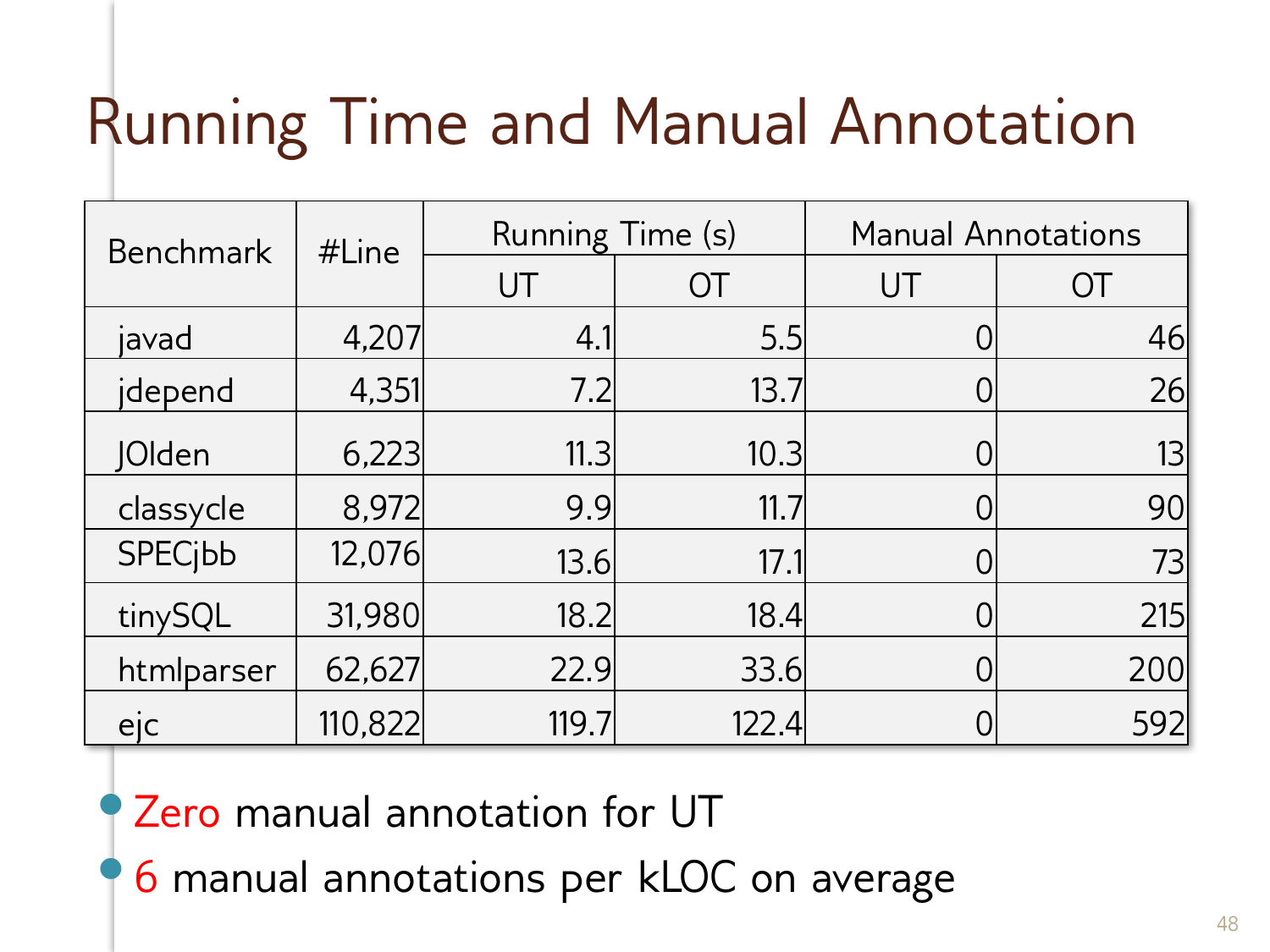

# Running Time and Manual Annotation

Zero manual annotation for UT
6 manual annotations per kLOC on average

| Benchmark | #Line | Running Time (s) |  | Manual Annotations |  |
| --- | --- | --- | --- | --- | --- |
|  |  | UT | OT | UT | OT |
| javad | 4,207 | 4.1 | 5.5 | 0 | 46 |
| jdepend | 4,351 | 7.2 | 13.7 | 0 | 26 |
| JOlden | 6,223 | 11.3 | 10.3 | 0 | 13 |
| classycle | 8,972 | 9.9 | 11.7 | 0 | 90 |
| SPECjbb | 12,076 | 13.6 | 17.1 | 0 | 73 |
| tinySQL | 31,980 | 18.2 | 18.4 | 0 | 215 |
| htmlparser | 62,627 | 22.9 | 33.6 | 0 | 200 |
| ejc | 110,822 | 119.7 | 122.4 | 0 | 592 |
48